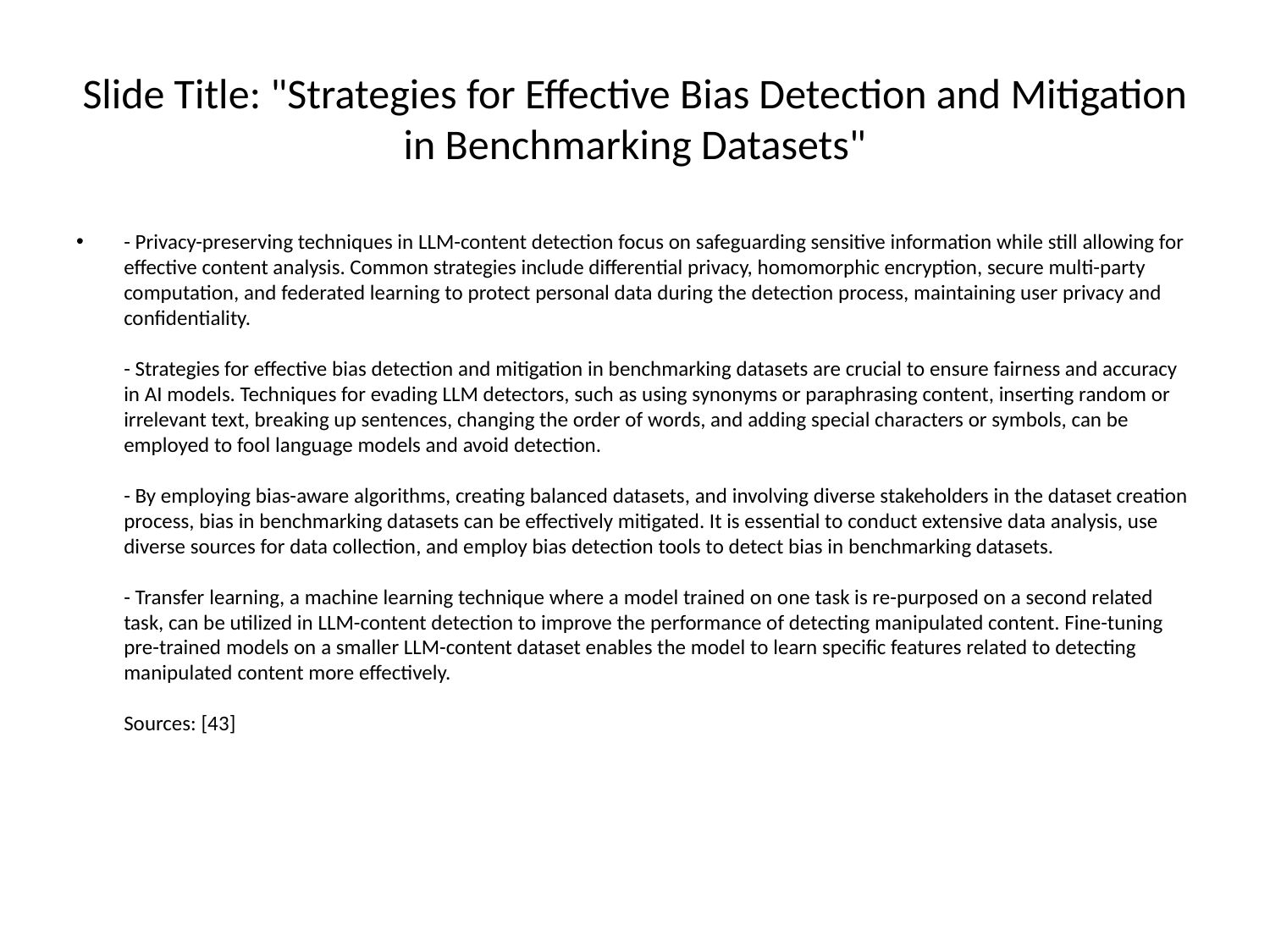

# Slide Title: "Strategies for Effective Bias Detection and Mitigation in Benchmarking Datasets"
- Privacy-preserving techniques in LLM-content detection focus on safeguarding sensitive information while still allowing for effective content analysis. Common strategies include differential privacy, homomorphic encryption, secure multi-party computation, and federated learning to protect personal data during the detection process, maintaining user privacy and confidentiality.
- Strategies for effective bias detection and mitigation in benchmarking datasets are crucial to ensure fairness and accuracy in AI models. Techniques for evading LLM detectors, such as using synonyms or paraphrasing content, inserting random or irrelevant text, breaking up sentences, changing the order of words, and adding special characters or symbols, can be employed to fool language models and avoid detection.
- By employing bias-aware algorithms, creating balanced datasets, and involving diverse stakeholders in the dataset creation process, bias in benchmarking datasets can be effectively mitigated. It is essential to conduct extensive data analysis, use diverse sources for data collection, and employ bias detection tools to detect bias in benchmarking datasets.
- Transfer learning, a machine learning technique where a model trained on one task is re-purposed on a second related task, can be utilized in LLM-content detection to improve the performance of detecting manipulated content. Fine-tuning pre-trained models on a smaller LLM-content dataset enables the model to learn specific features related to detecting manipulated content more effectively.
Sources: [43]